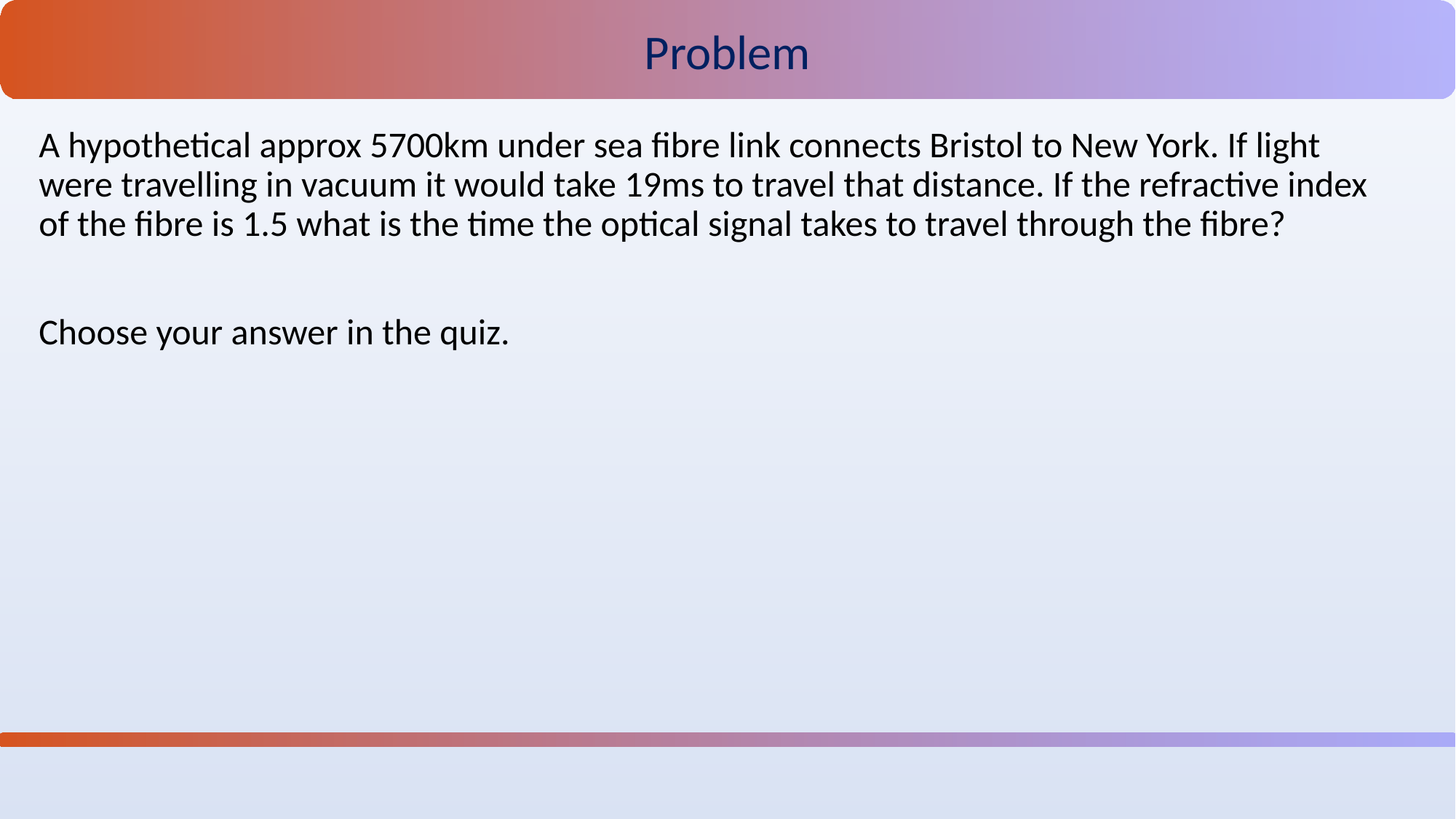

Problem
A hypothetical approx 5700km under sea fibre link connects Bristol to New York. If light were travelling in vacuum it would take 19ms to travel that distance. If the refractive index of the fibre is 1.5 what is the time the optical signal takes to travel through the fibre?

Choose your answer in the quiz.